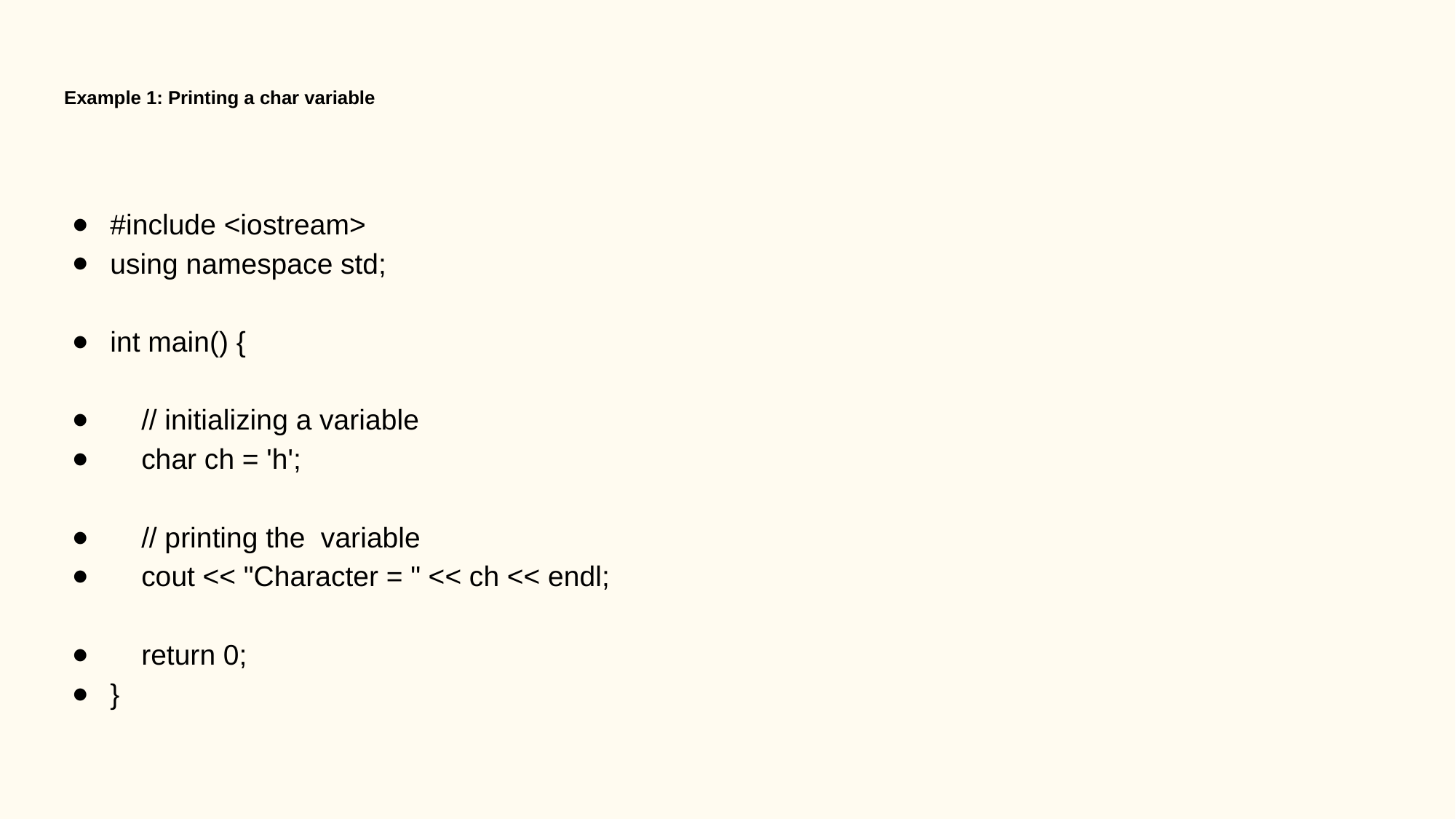

# Example 1: Printing a char variable
#include <iostream>
using namespace std;

int main() {

    // initializing a variable
    char ch = 'h';

    // printing the  variable
    cout << "Character = " << ch << endl;

    return 0;
}